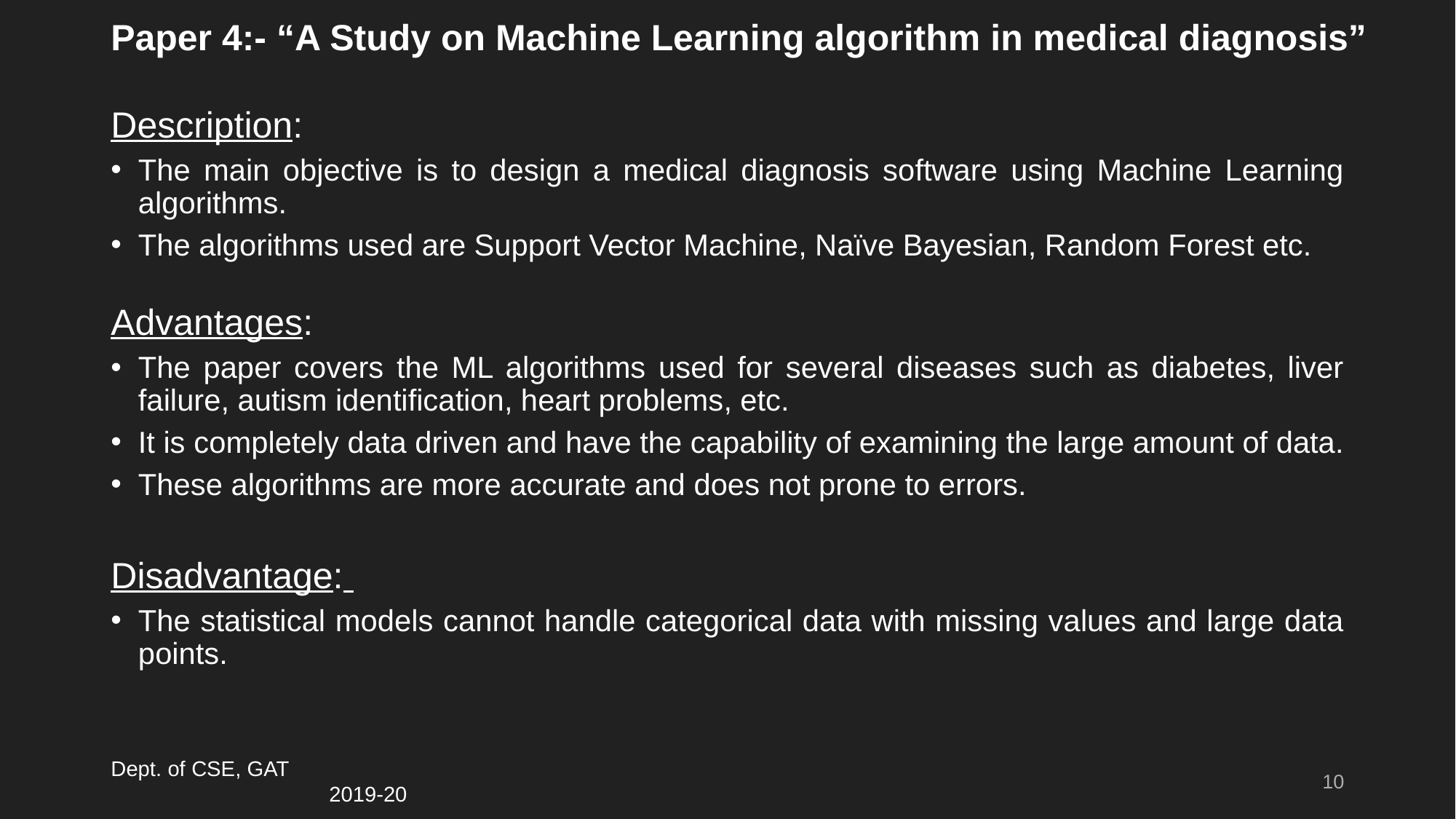

# Paper 4:- “A Study on Machine Learning algorithm in medical diagnosis”
Description:
The main objective is to design a medical diagnosis software using Machine Learning algorithms.
The algorithms used are Support Vector Machine, Naïve Bayesian, Random Forest etc.
Advantages:
The paper covers the ML algorithms used for several diseases such as diabetes, liver failure, autism identification, heart problems, etc.
It is completely data driven and have the capability of examining the large amount of data.
These algorithms are more accurate and does not prone to errors.
Disadvantage:
The statistical models cannot handle categorical data with missing values and large data points.
Dept. of CSE, GAT 								2019-20
10